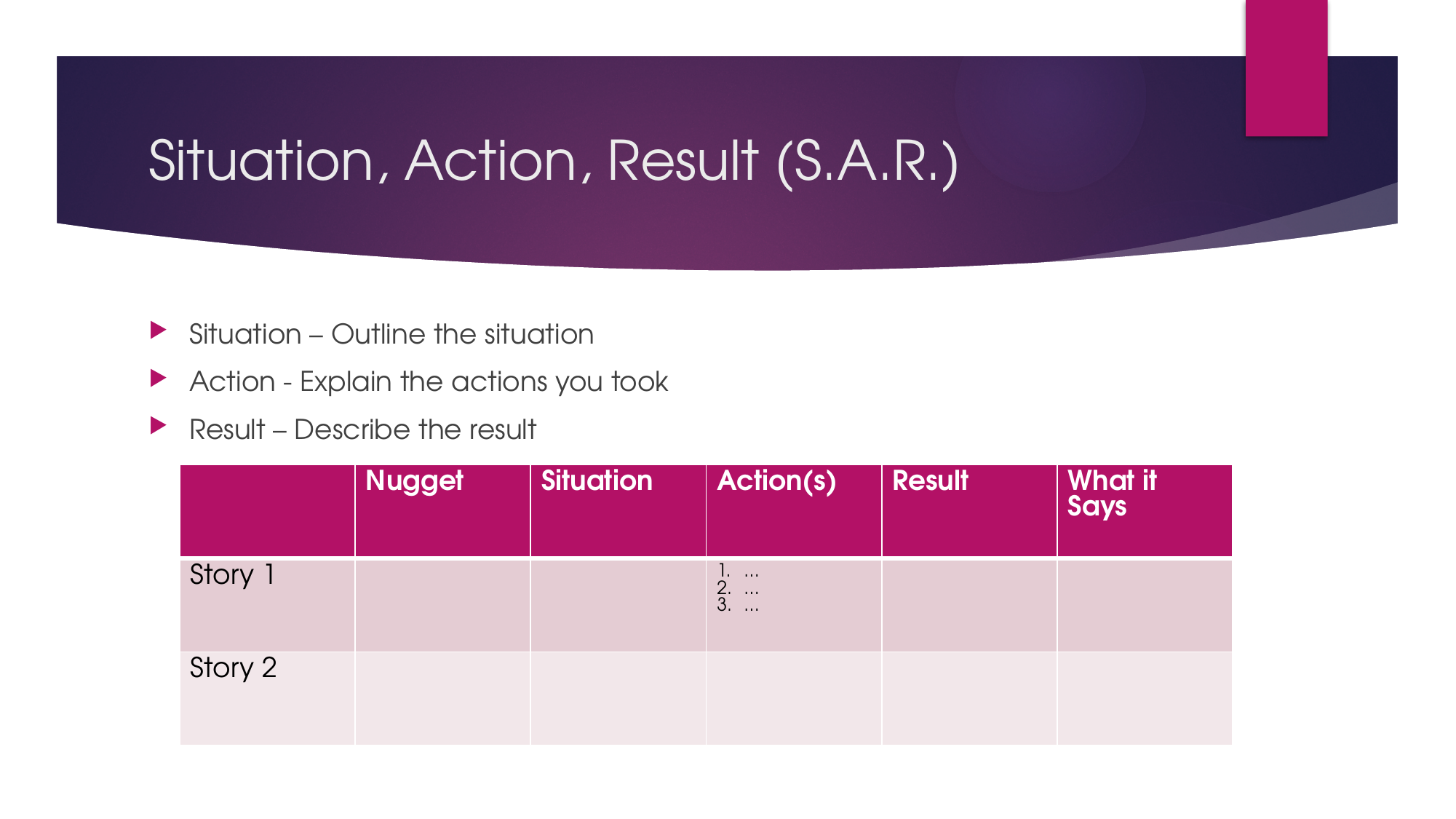

# Situation, Action, Result (S.A.R.)
Situation – Outline the situation
Action - Explain the actions you took
Result – Describe the result
|  | Nugget | Situation | Action(s) | Result | What it Says |
| --- | --- | --- | --- | --- | --- |
| Story 1 |  |  | … … … |  |  |
| Story 2 |  |  |  |  |  |